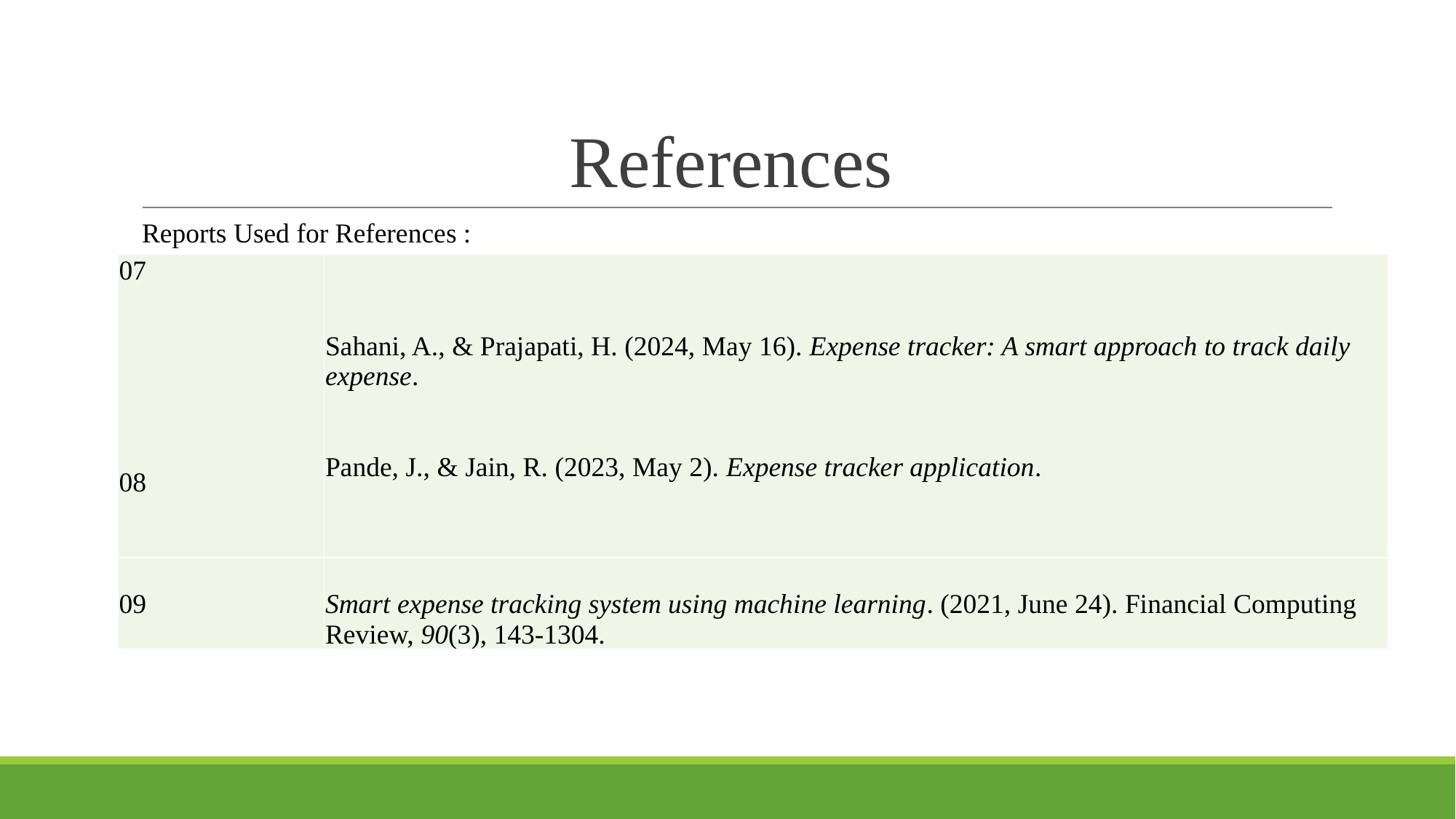

# References
Reports Used for References :
| 07 08 | Sahani, A., & Prajapati, H. (2024, May 16). Expense tracker: A smart approach to track daily expense. Pande, J., & Jain, R. (2023, May 2). Expense tracker application. |
| --- | --- |
| 09 | Smart expense tracking system using machine learning. (2021, June 24). Financial Computing Review, 90(3), 143-1304. |